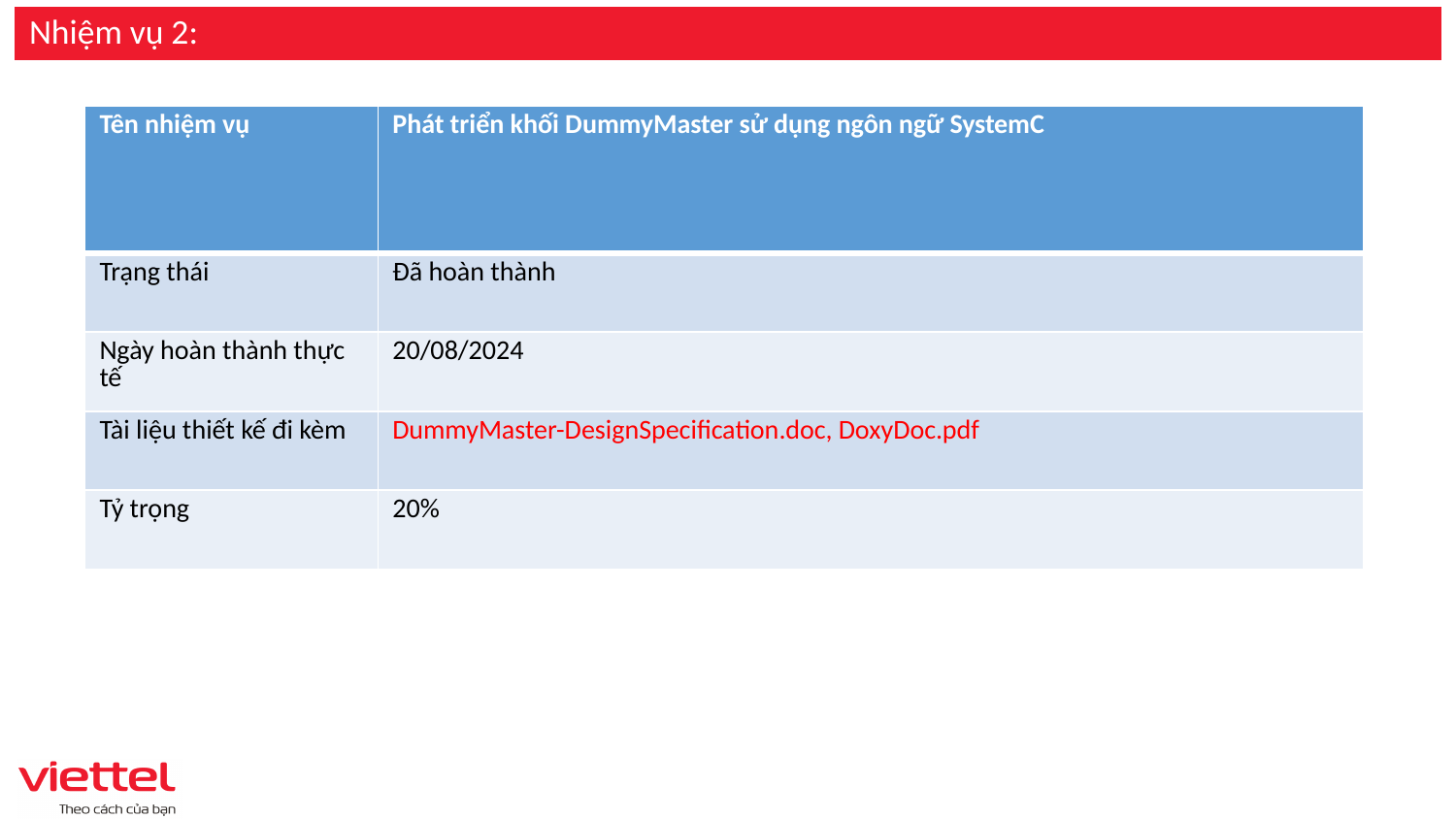

# Nhiệm vụ 2:
| Tên nhiệm vụ | Phát triển khối DummyMaster sử dụng ngôn ngữ SystemC |
| --- | --- |
| Trạng thái | Đã hoàn thành |
| Ngày hoàn thành thực tế | 20/08/2024 |
| Tài liệu thiết kế đi kèm | DummyMaster-DesignSpecification.doc, DoxyDoc.pdf |
| Tỷ trọng | 20% |
3